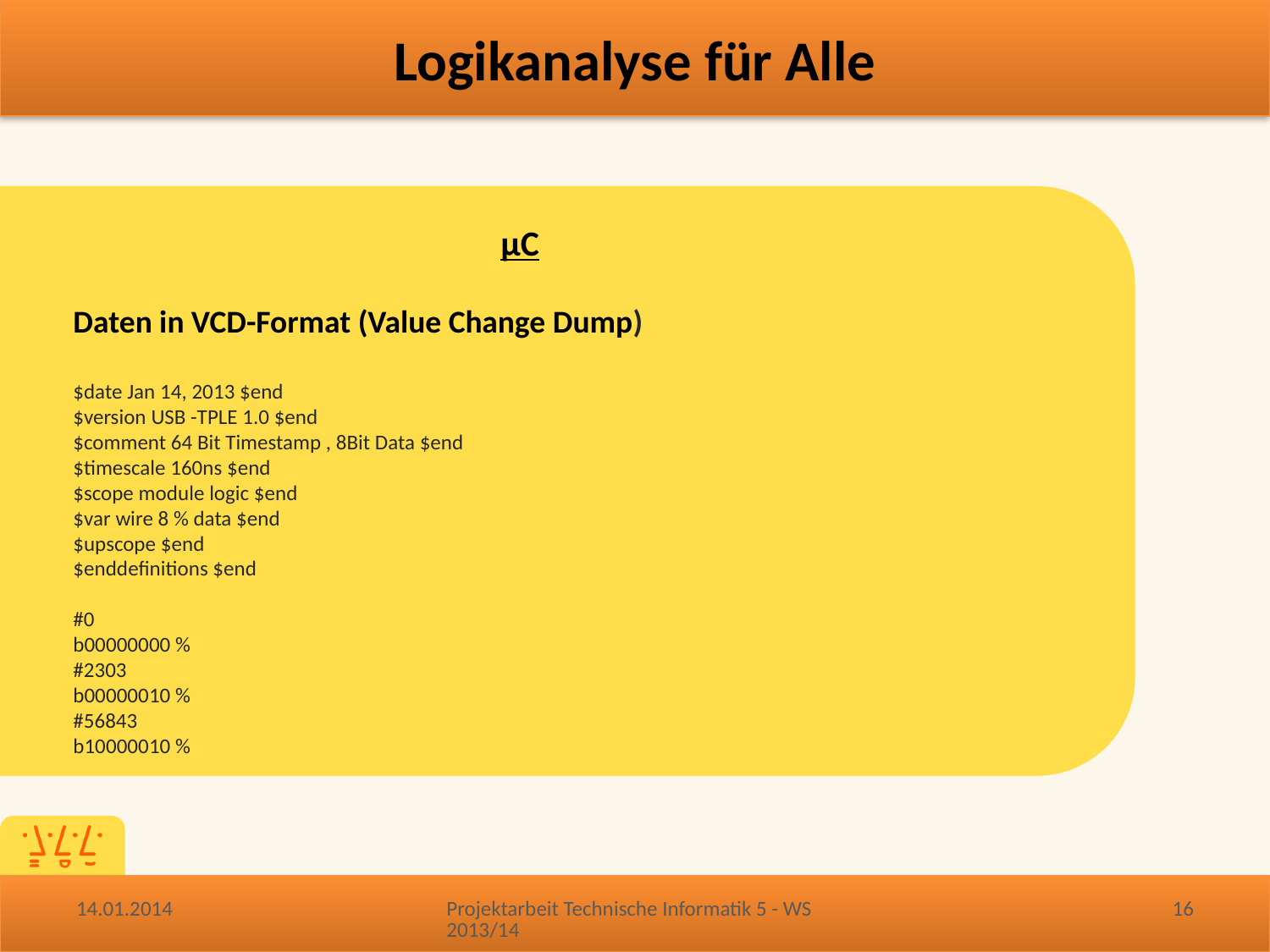

µC

Daten in VCD-Format (Value Change Dump)
$date Jan 14, 2013 $end
$version USB -TPLE 1.0 $end
$comment 64 Bit Timestamp , 8Bit Data $end
$timescale 160ns $end
$scope module logic $end
$var wire 8 % data $end
$upscope $end
$enddefinitions $end

#0
b00000000 %
#2303
b00000010 %
#56843
b10000010 %

14.01.2014
Projektarbeit Technische Informatik 5 - WS 2013/14
16